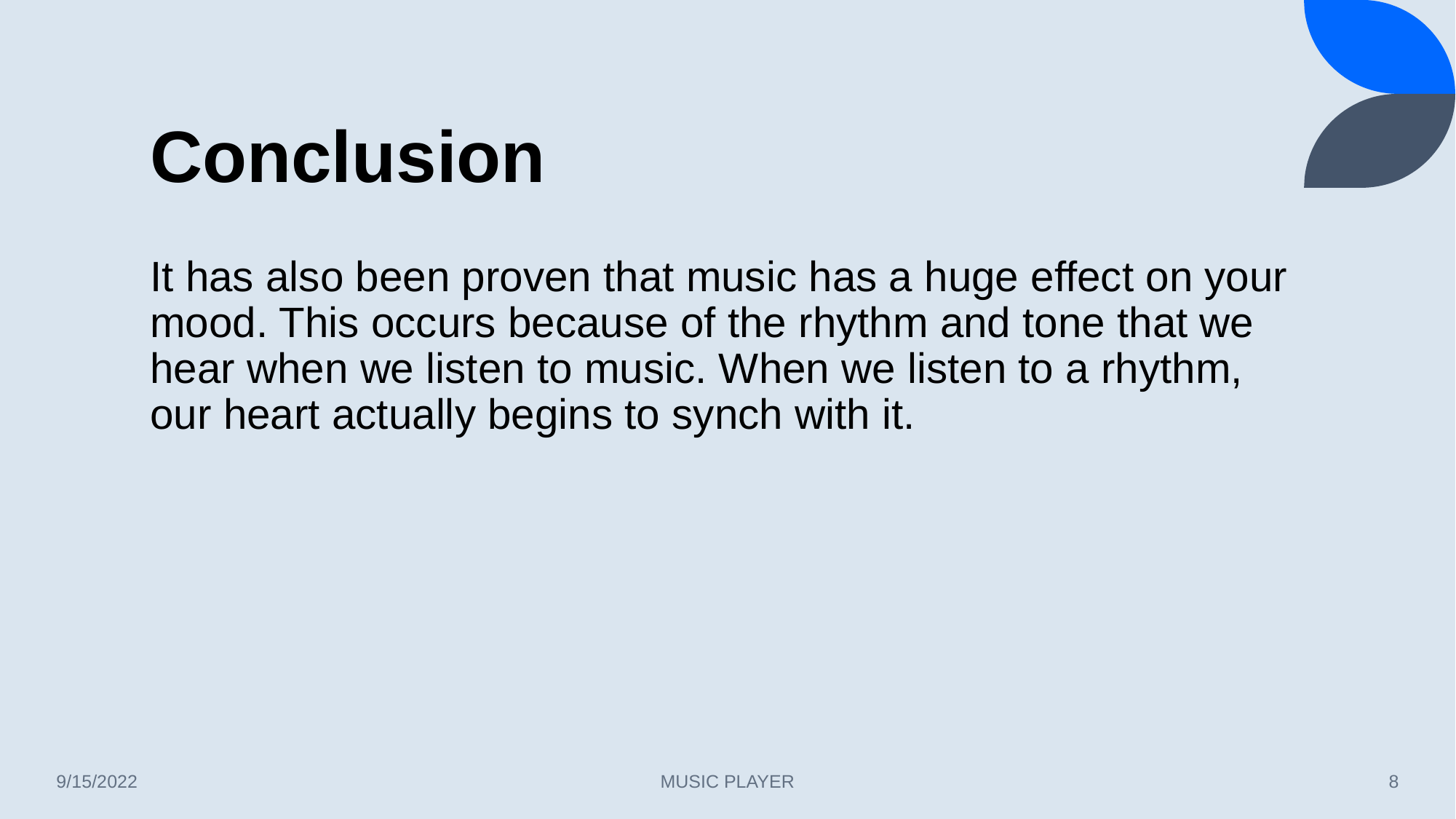

# Conclusion
It has also been proven that music has a huge effect on your mood. This occurs because of the rhythm and tone that we hear when we listen to music. When we listen to a rhythm, our heart actually begins to synch with it.

9/15/2022
MUSIC PLAYER
8